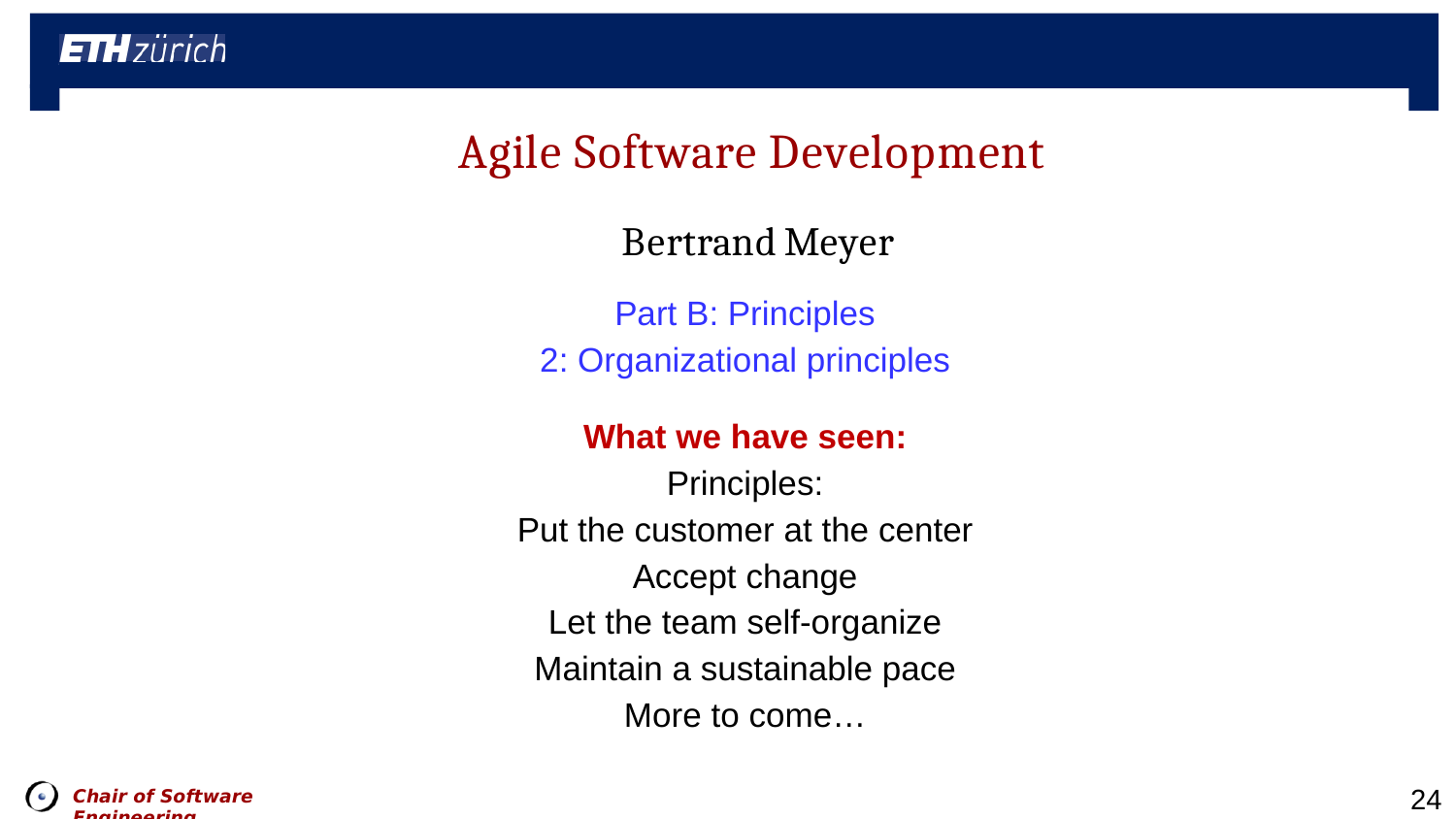

Part B: Principles
2: Organizational principles
What we have seen:
Principles:
Put the customer at the center
Accept change
Let the team self-organize
Maintain a sustainable pace
More to come…